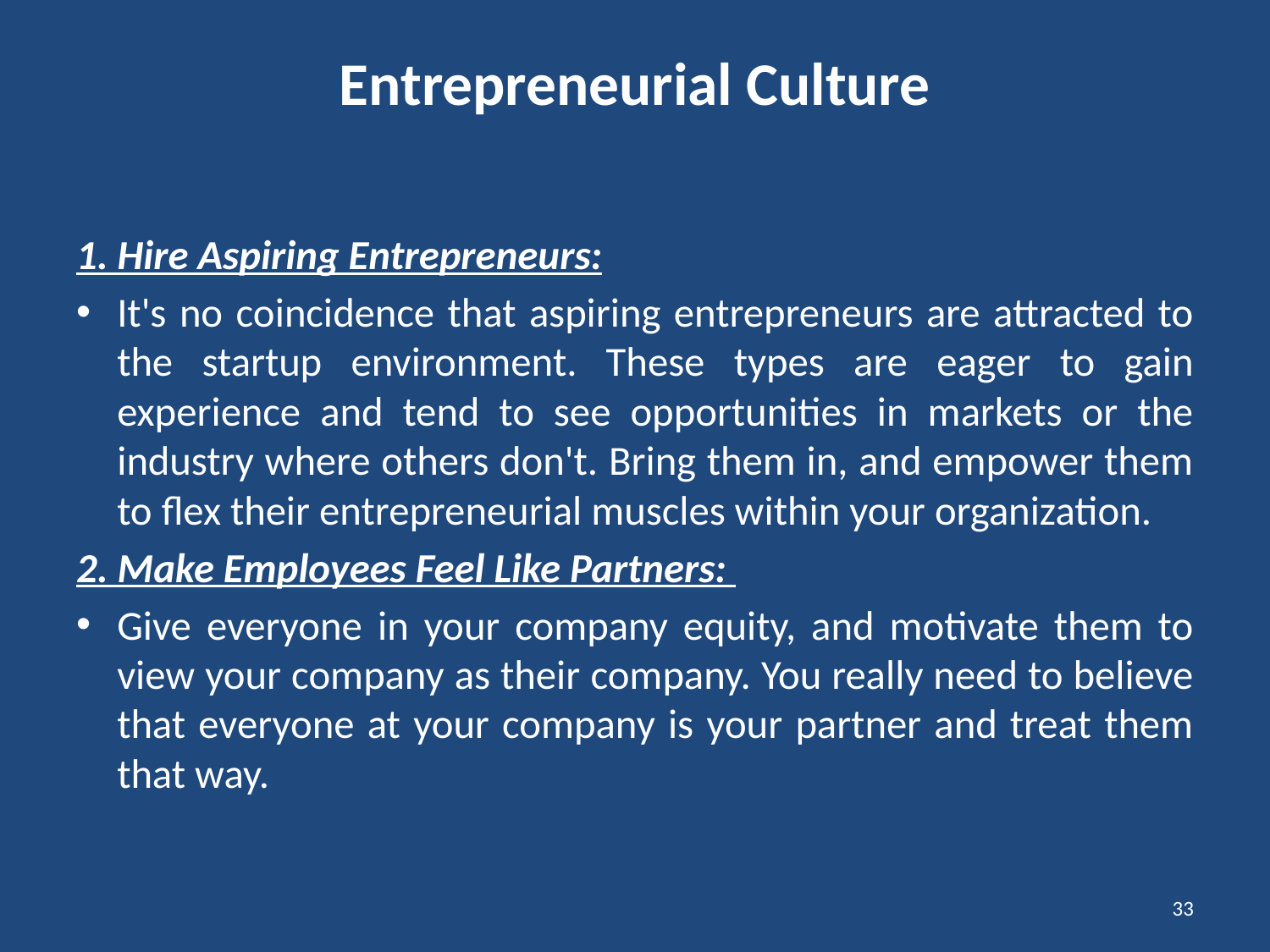

# Entrepreneurial Culture
1. Hire Aspiring Entrepreneurs:
It's no coincidence that aspiring entrepreneurs are attracted to the startup environment. These types are eager to gain experience and tend to see opportunities in markets or the industry where others don't. Bring them in, and empower them to flex their entrepreneurial muscles within your organization.
2. Make Employees Feel Like Partners:
Give everyone in your company equity, and motivate them to view your company as their company. You really need to believe that everyone at your company is your partner and treat them that way.
33